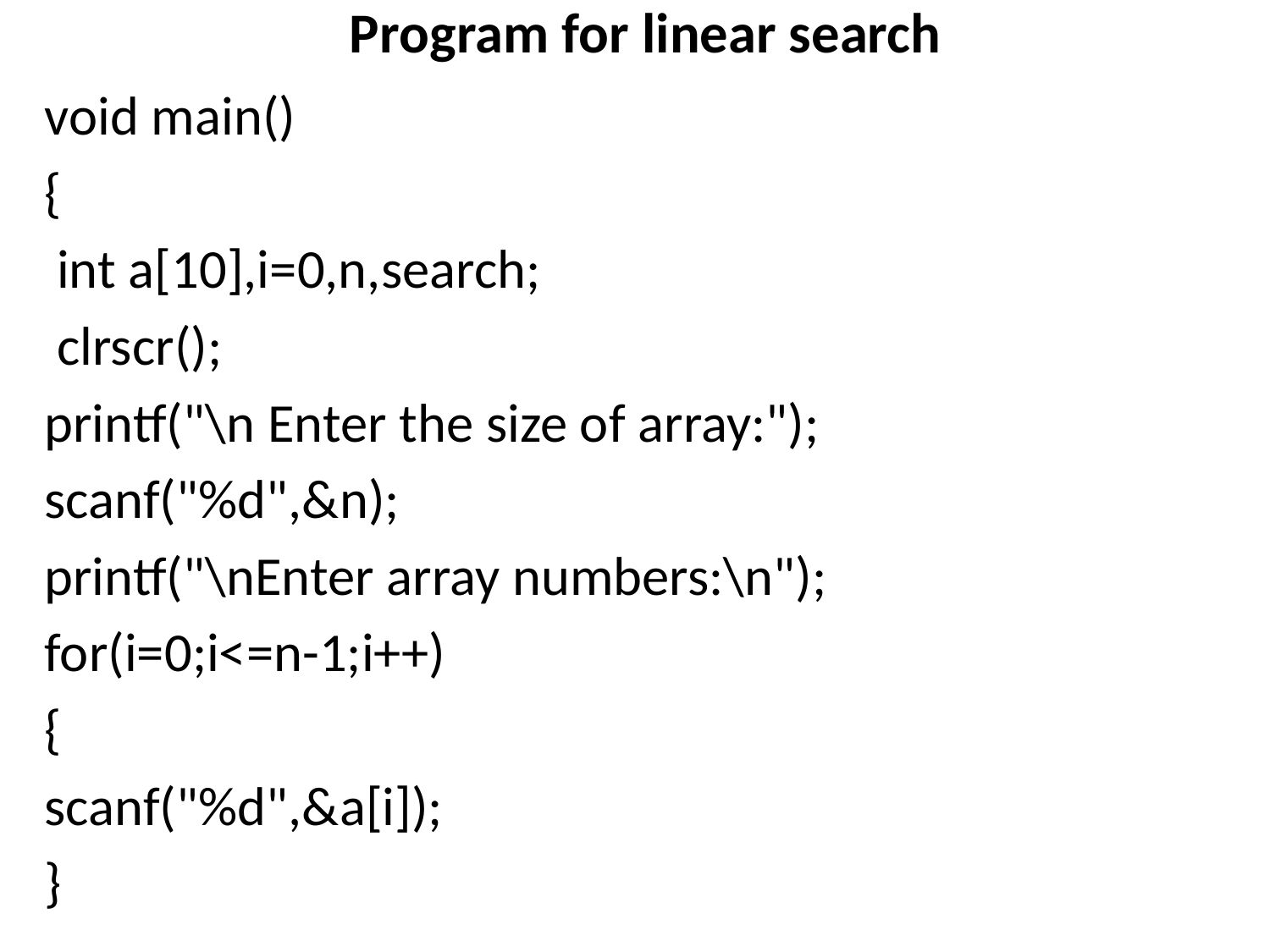

# Program for linear search
void main()
{
 int a[10],i=0,n,search;
 clrscr();
printf("\n Enter the size of array:");
scanf("%d",&n);
printf("\nEnter array numbers:\n");
for(i=0;i<=n-1;i++)
{
scanf("%d",&a[i]);
}